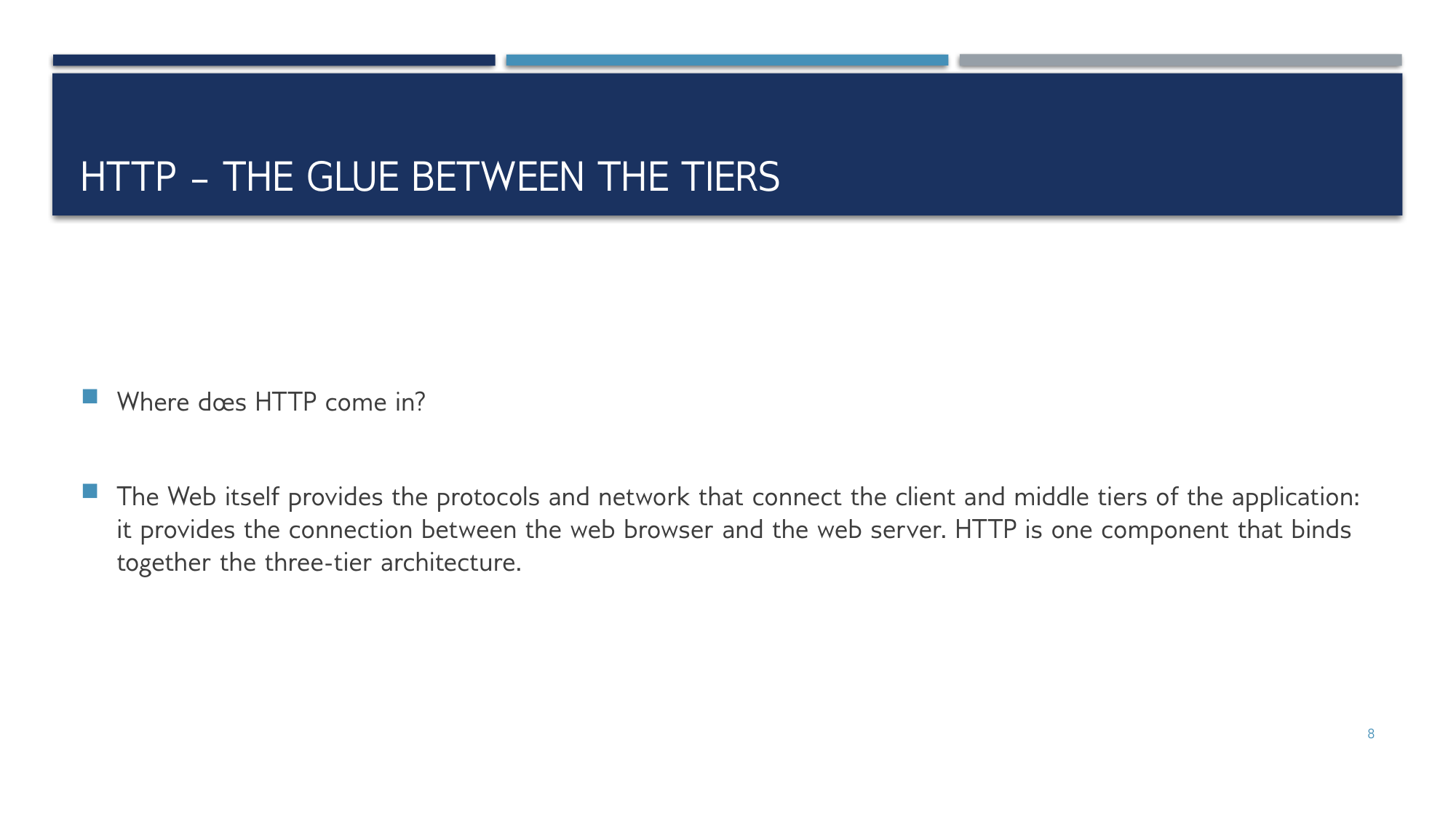

# http – the glue between the tiers
Where does HTTP come in?

The Web itself provides the protocols and network that connect the client and middle tiers of the application: it provides the connection between the web browser and the web server. HTTP is one component that binds together the three-tier architecture.
8